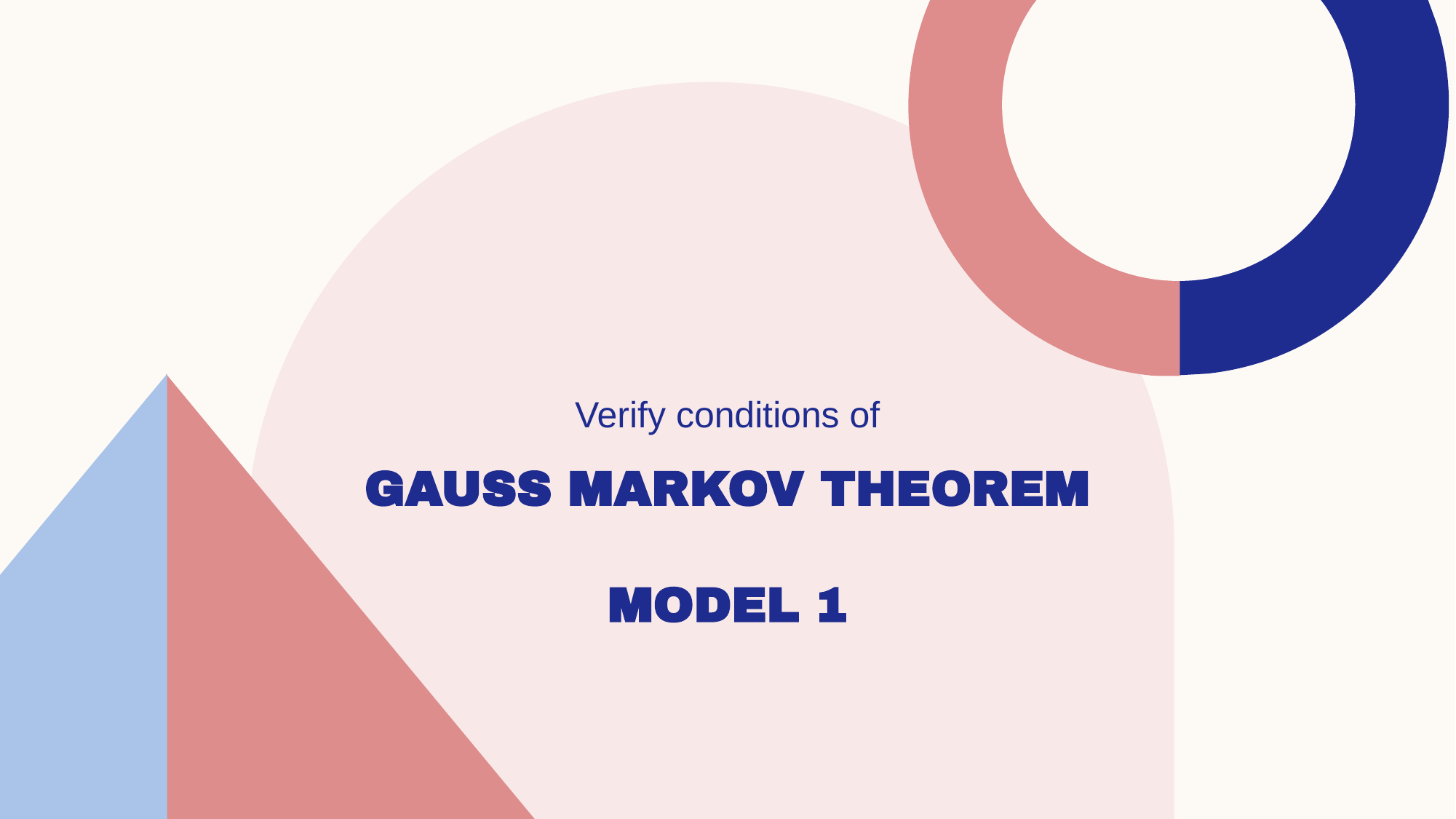

Verify conditions of
# GAUSS MARKOV THEOREM MODEL 1